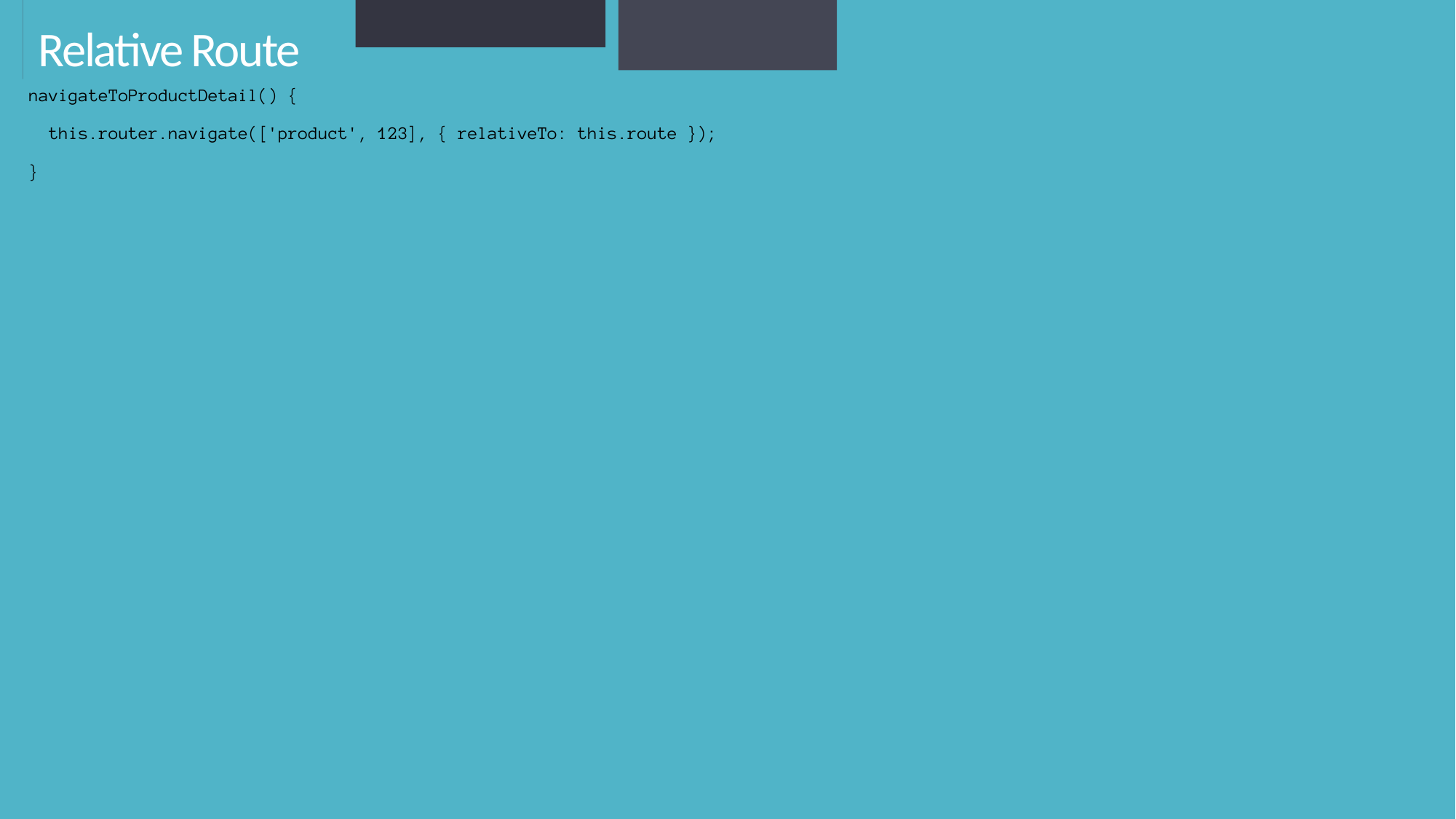

HTTP and Observables in angular

<router-outlet></router-outlet>

# Relative Route
navigateToProductDetail() {
  this.router.navigate(['product', 123], { relativeTo: this.route });
}